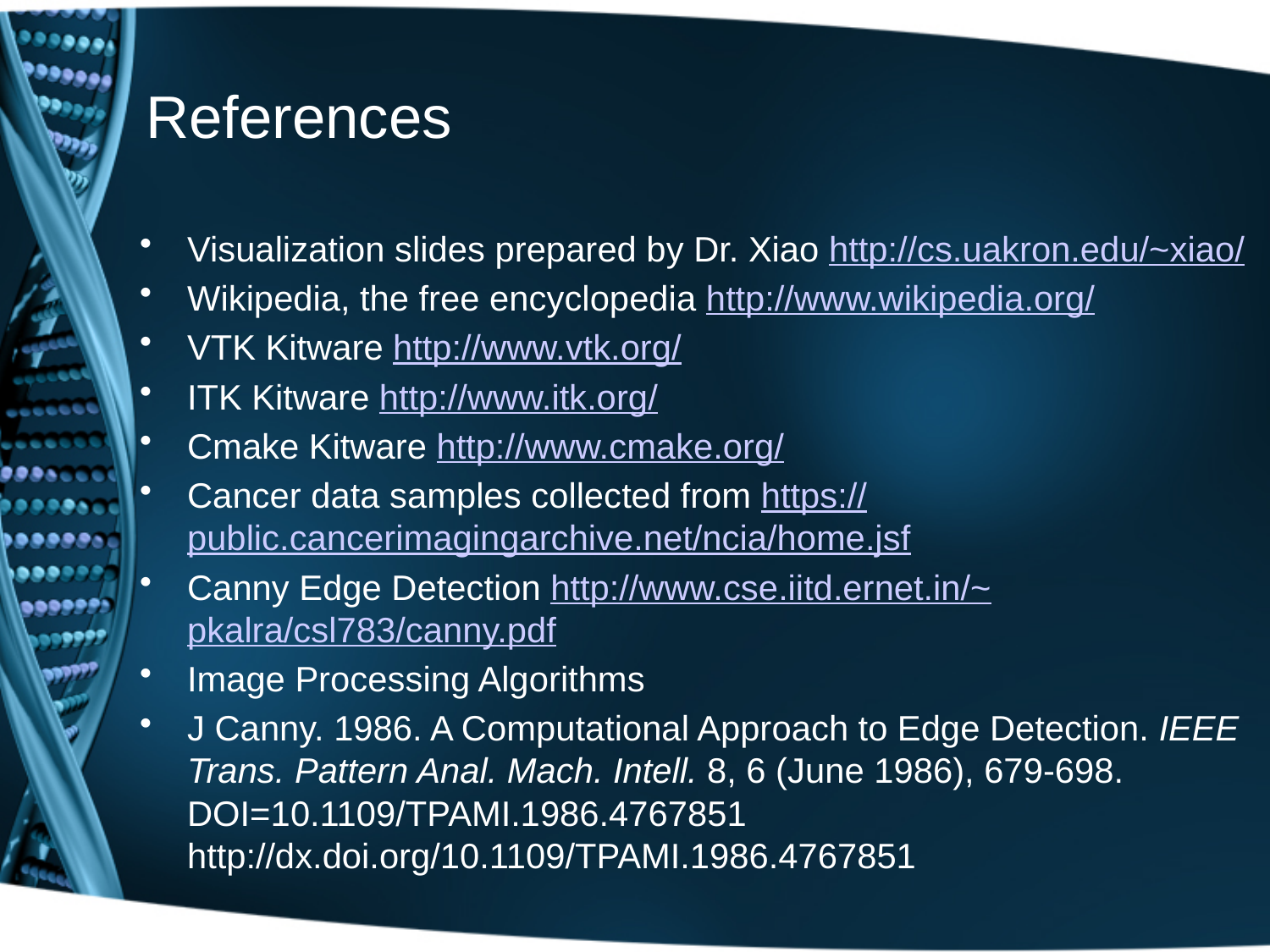

# References
Visualization slides prepared by Dr. Xiao http://cs.uakron.edu/~xiao/
Wikipedia, the free encyclopedia http://www.wikipedia.org/
VTK Kitware http://www.vtk.org/
ITK Kitware http://www.itk.org/
Cmake Kitware http://www.cmake.org/
Cancer data samples collected from https://public.cancerimagingarchive.net/ncia/home.jsf
Canny Edge Detection http://www.cse.iitd.ernet.in/~pkalra/csl783/canny.pdf
Image Processing Algorithms
J Canny. 1986. A Computational Approach to Edge Detection. IEEE Trans. Pattern Anal. Mach. Intell. 8, 6 (June 1986), 679-698. DOI=10.1109/TPAMI.1986.4767851 http://dx.doi.org/10.1109/TPAMI.1986.4767851